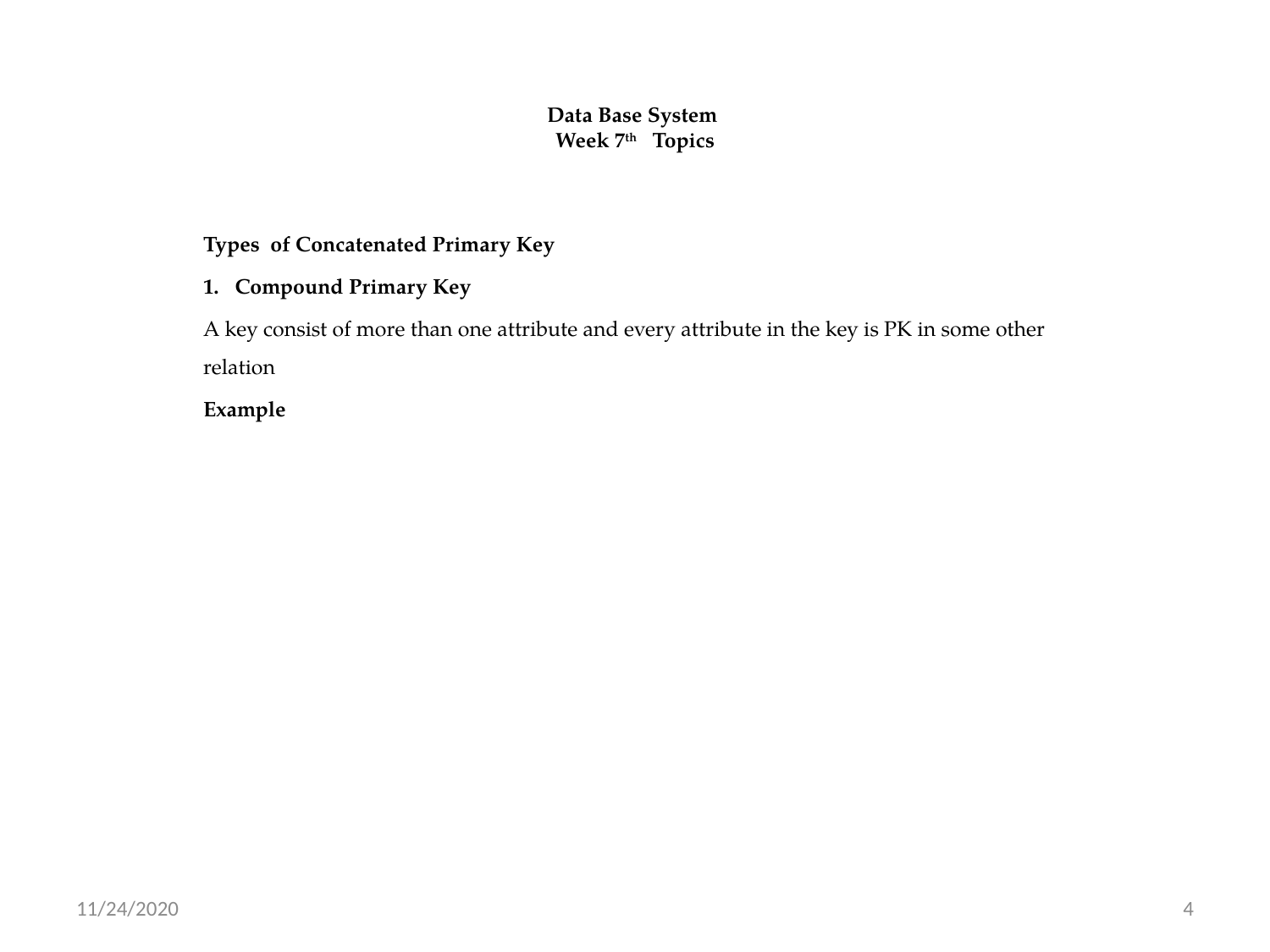

# Data Base System Week 7th   Topics
Types  of Concatenated Primary Key
Compound Primary Key
A key consist of more than one attribute and every attribute in the key is PK in some other relation
Example
11/24/2020
4